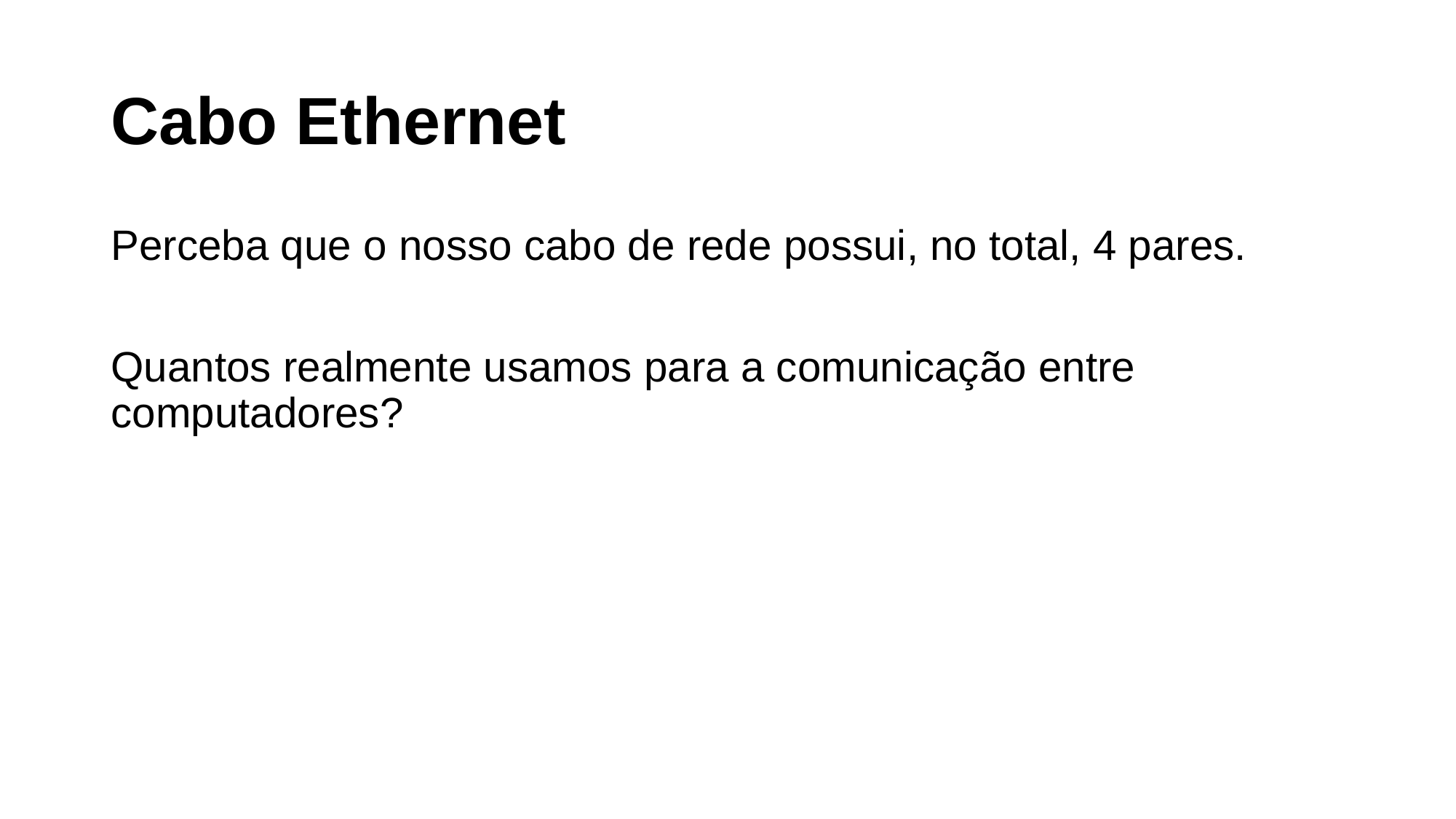

# Cabo Ethernet
Perceba que o nosso cabo de rede possui, no total, 4 pares.

Quantos realmente usamos para a comunicação entre computadores?